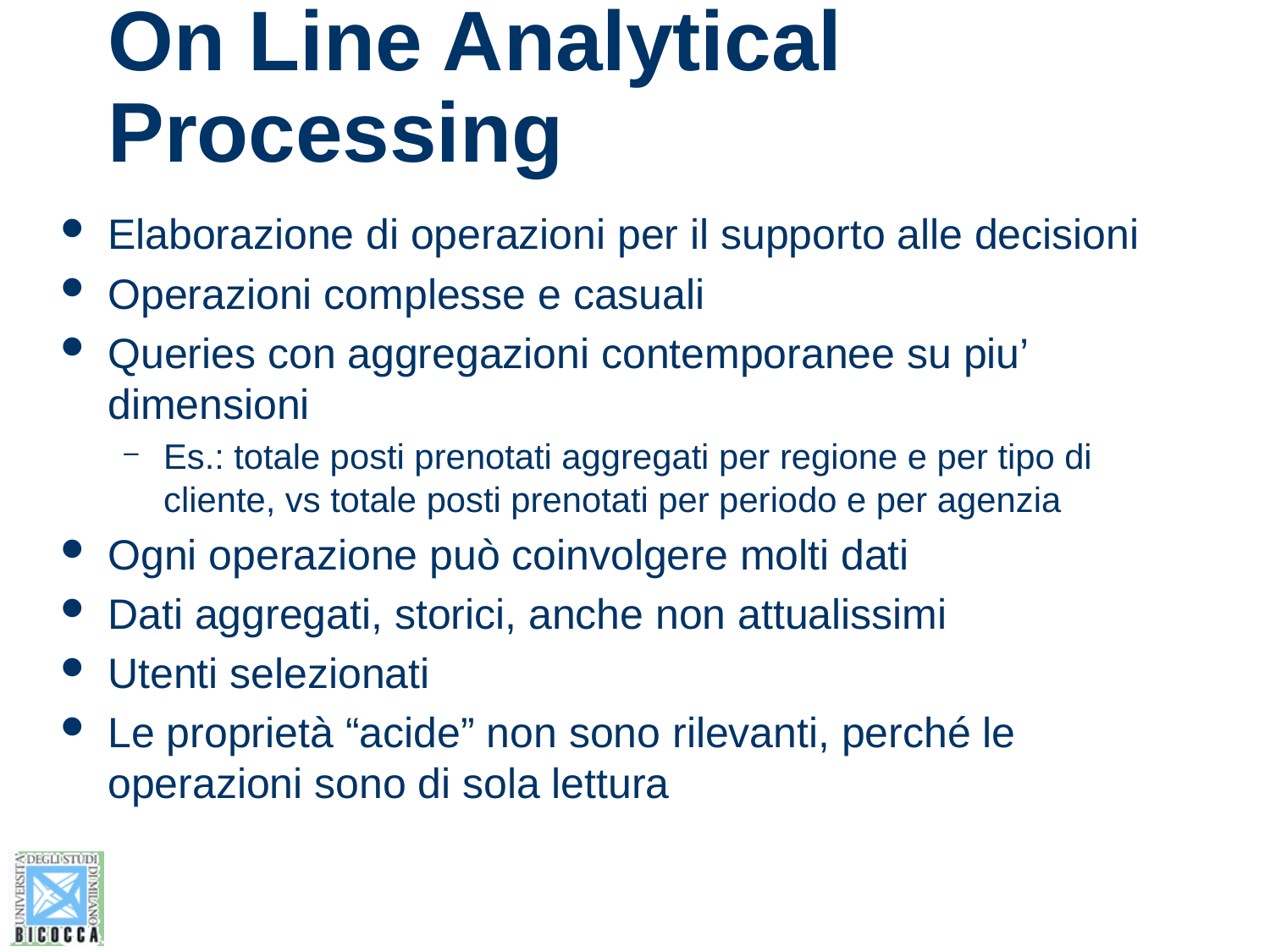

# On Line Analytical Processing
Elaborazione di operazioni per il supporto alle decisioni
Operazioni complesse e casuali
Queries con aggregazioni contemporanee su piu’ dimensioni
Es.: totale posti prenotati aggregati per regione e per tipo di cliente, vs totale posti prenotati per periodo e per agenzia
Ogni operazione può coinvolgere molti dati
Dati aggregati, storici, anche non attualissimi
Utenti selezionati
Le proprietà “acide” non sono rilevanti, perché le operazioni sono di sola lettura